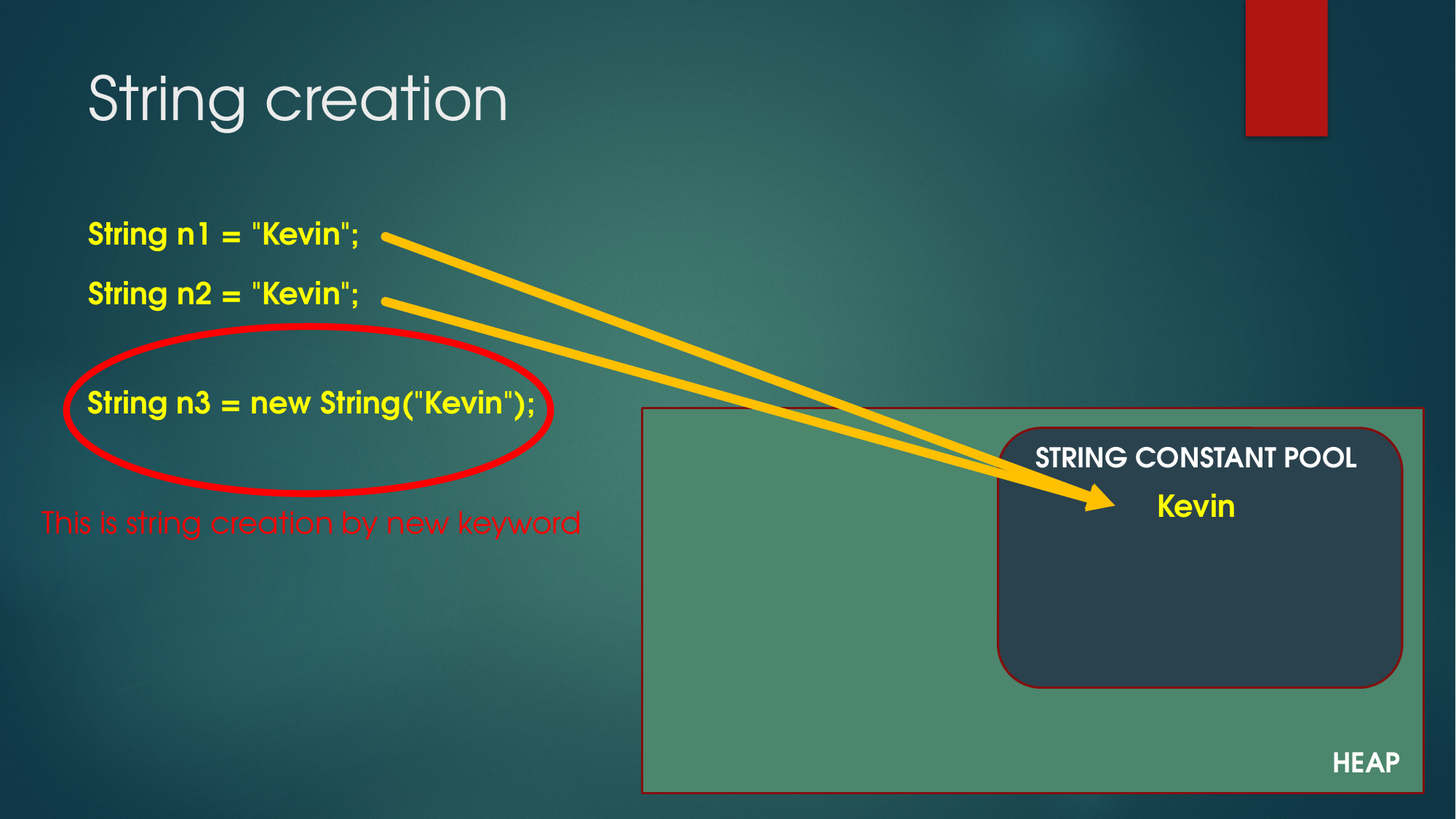

# String creation
String n1 = "Kevin";
String n2 = "Kevin";

String n3 = new String("Kevin");

STRING CONSTANT POOL
Kevin
This is string creation by new keyword
HEAP